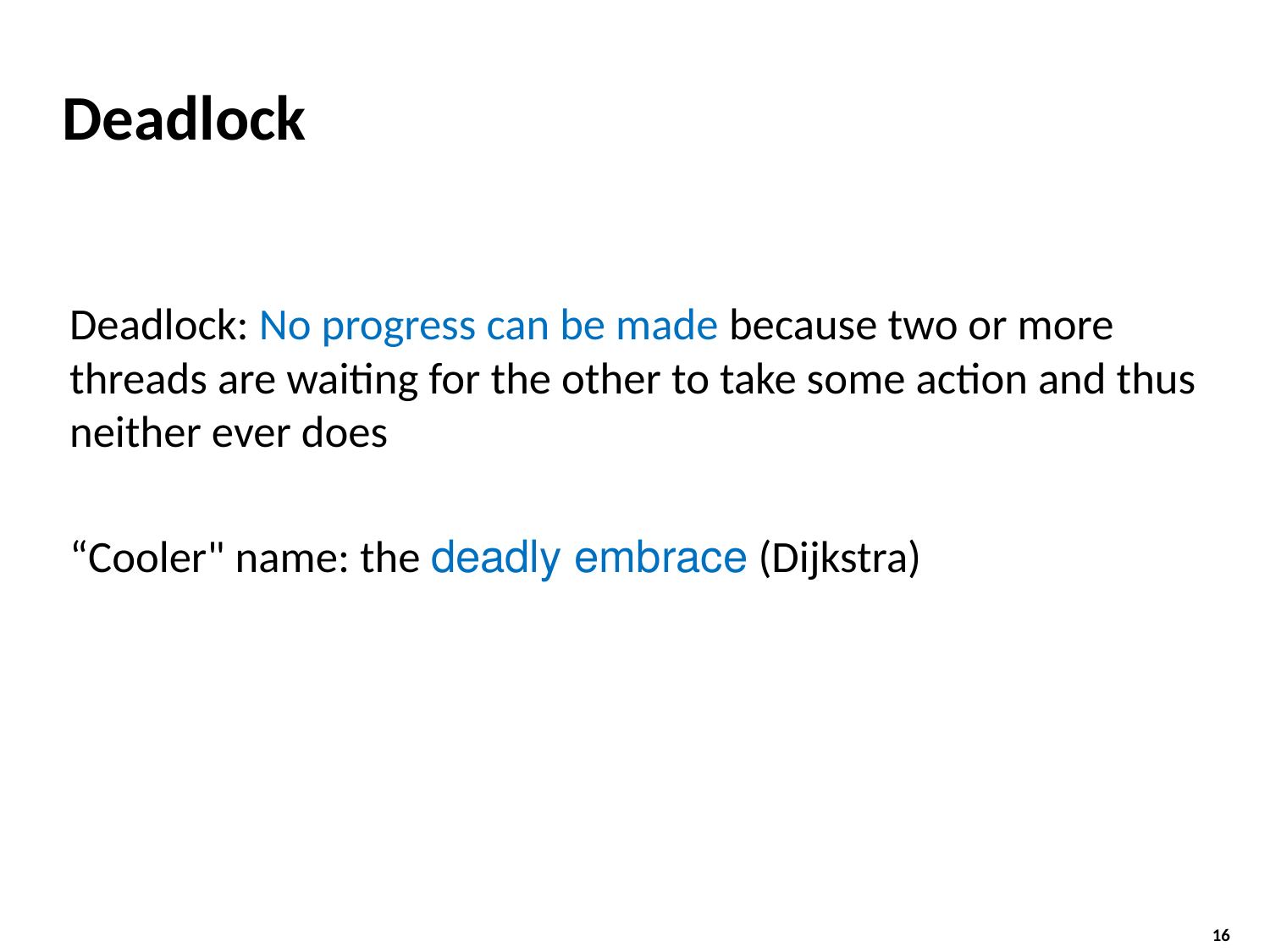

# Deadlock
Deadlock: No progress can be made because two or more threads are waiting for the other to take some action and thus neither ever does

“Cooler" name: the deadly embrace (Dijkstra)